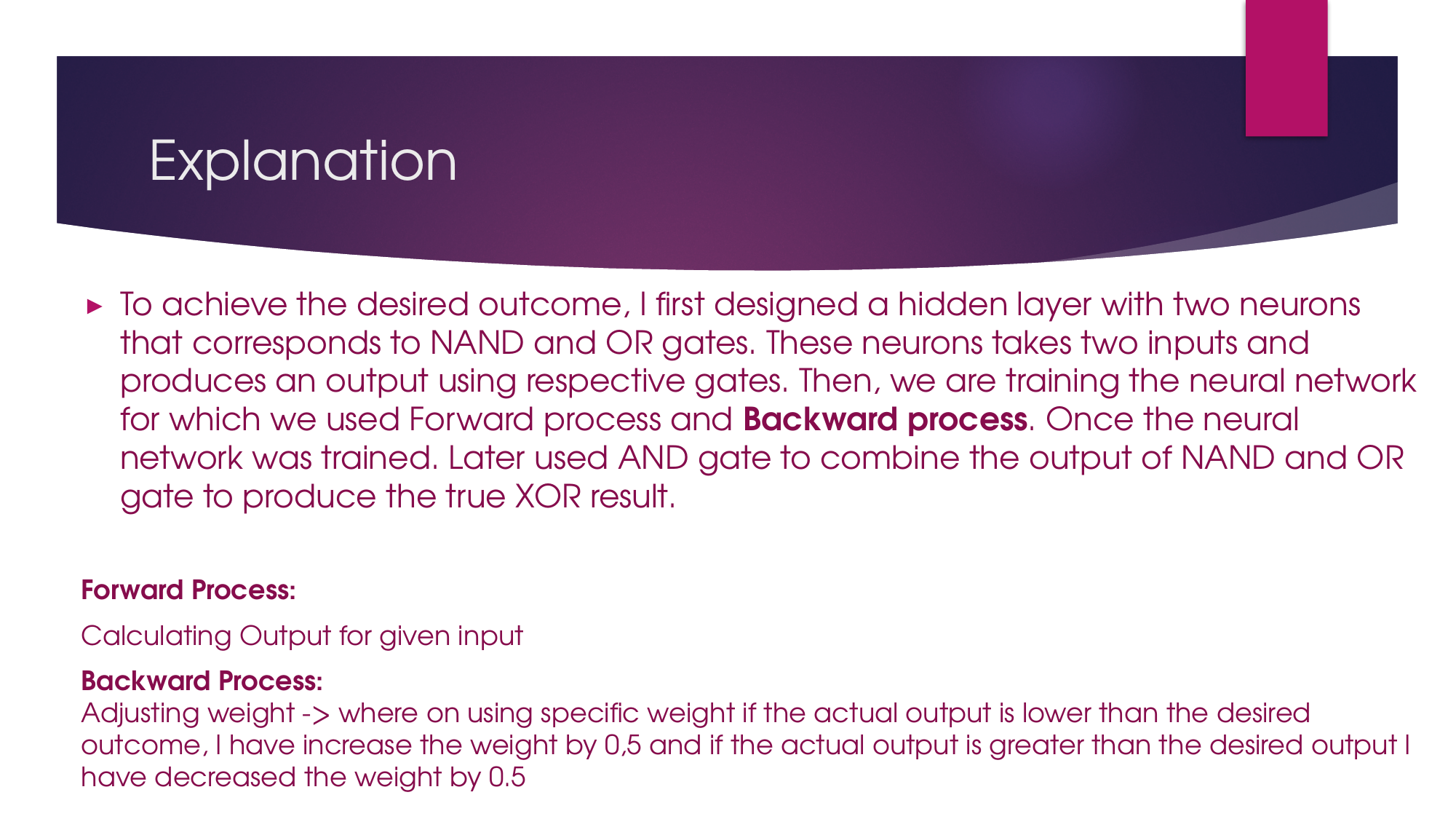

# Explanation
To achieve the desired outcome, I first designed a hidden layer with two neurons that corresponds to NAND and OR gates. These neurons takes two inputs and produces an output using respective gates. Then, we are training the neural network for which we used Forward process and Backward process. Once the neural network was trained. Later used AND gate to combine the output of NAND and OR gate to produce the true XOR result.

Forward Process:
Calculating Output for given input
Backward Process:
Adjusting weight -> where on using specific weight if the actual output is lower than the desired outcome, I have increase the weight by 0,5 and if the actual output is greater than the desired output I have decreased the weight by 0.5